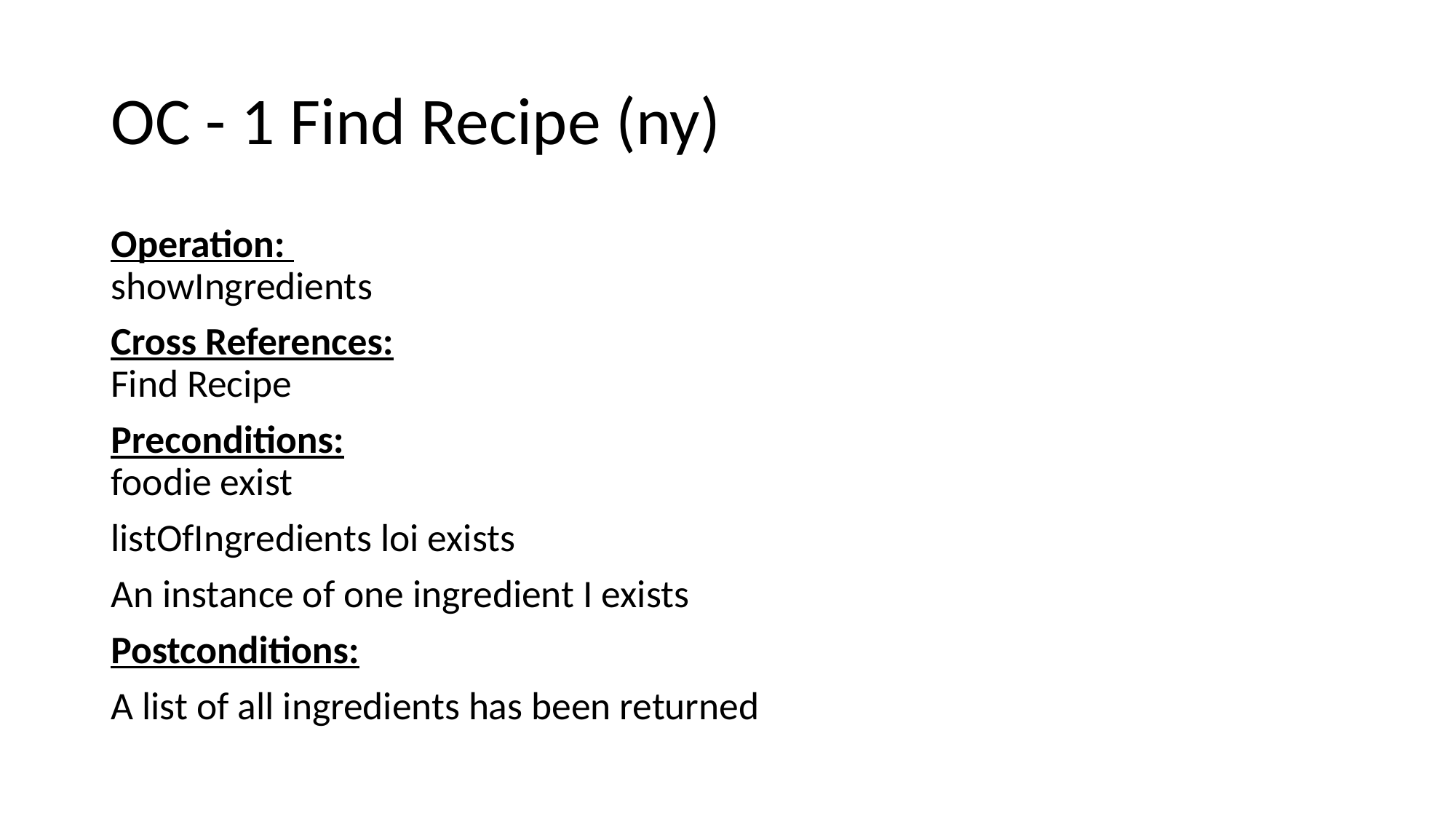

# OC - 1 Find Recipe (ny)
Operation:
showIngredients
Cross References:
Find Recipe
Preconditions:
foodie exist
listOfIngredients loi exists
An instance of one ingredient I exists
Postconditions:
A list of all ingredients has been returned